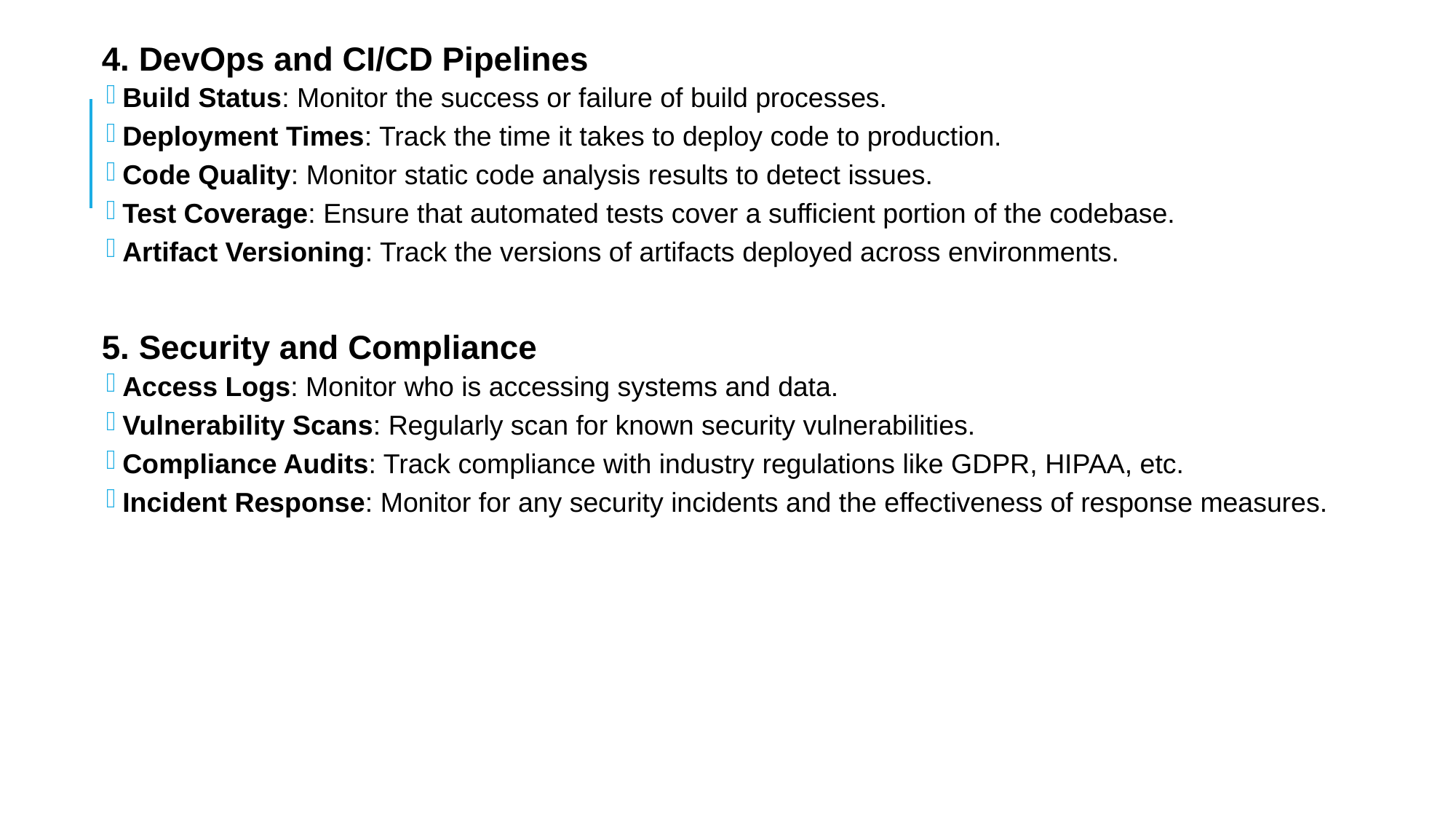

4. DevOps and CI/CD Pipelines
Build Status: Monitor the success or failure of build processes.
Deployment Times: Track the time it takes to deploy code to production.
Code Quality: Monitor static code analysis results to detect issues.
Test Coverage: Ensure that automated tests cover a sufficient portion of the codebase.
Artifact Versioning: Track the versions of artifacts deployed across environments.

5. Security and Compliance
Access Logs: Monitor who is accessing systems and data.
Vulnerability Scans: Regularly scan for known security vulnerabilities.
Compliance Audits: Track compliance with industry regulations like GDPR, HIPAA, etc.
Incident Response: Monitor for any security incidents and the effectiveness of response measures.